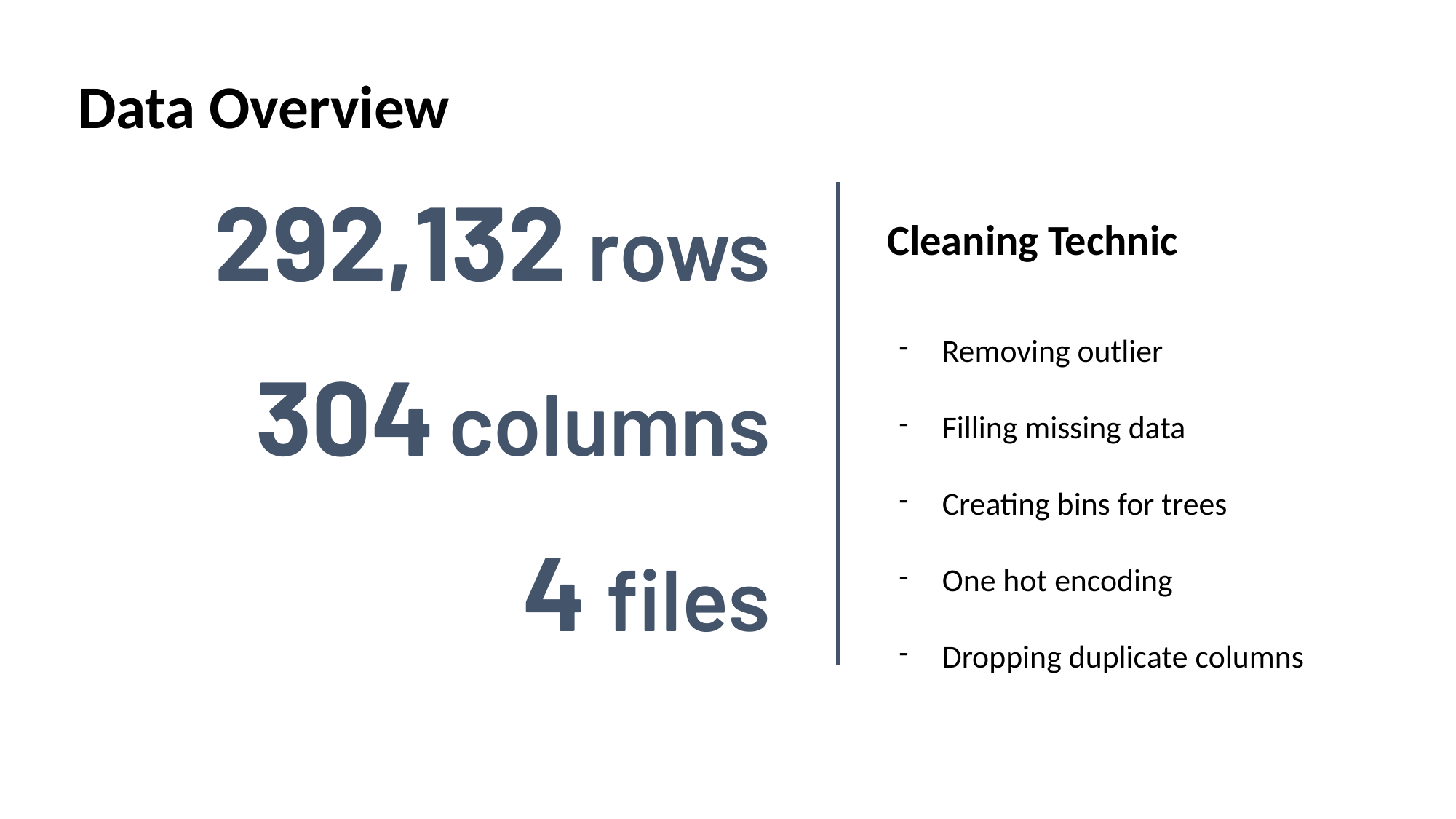

Data Overview
292,132 rows
Cleaning Technic

Removing outlier
Filling missing data
Creating bins for trees
One hot encoding
Dropping duplicate columns
304 columns
4 files